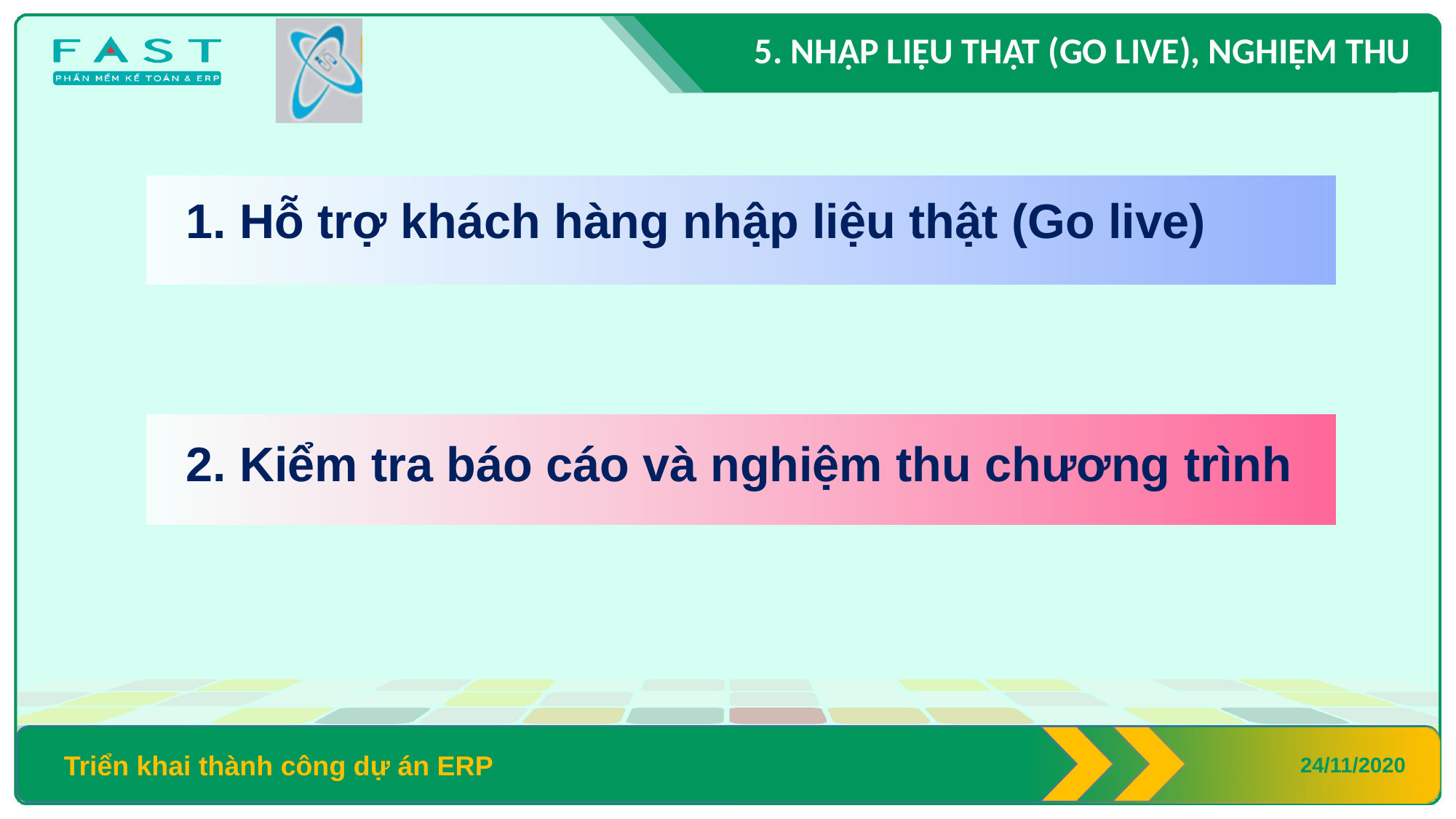

5. NHẬP LIỆU THẬT (GO LIVE), NGHIỆM THU

1. Hỗ trợ khách hàng nhập liệu thật (Go live)

2. Kiểm tra báo cáo và nghiệm thu chương trình